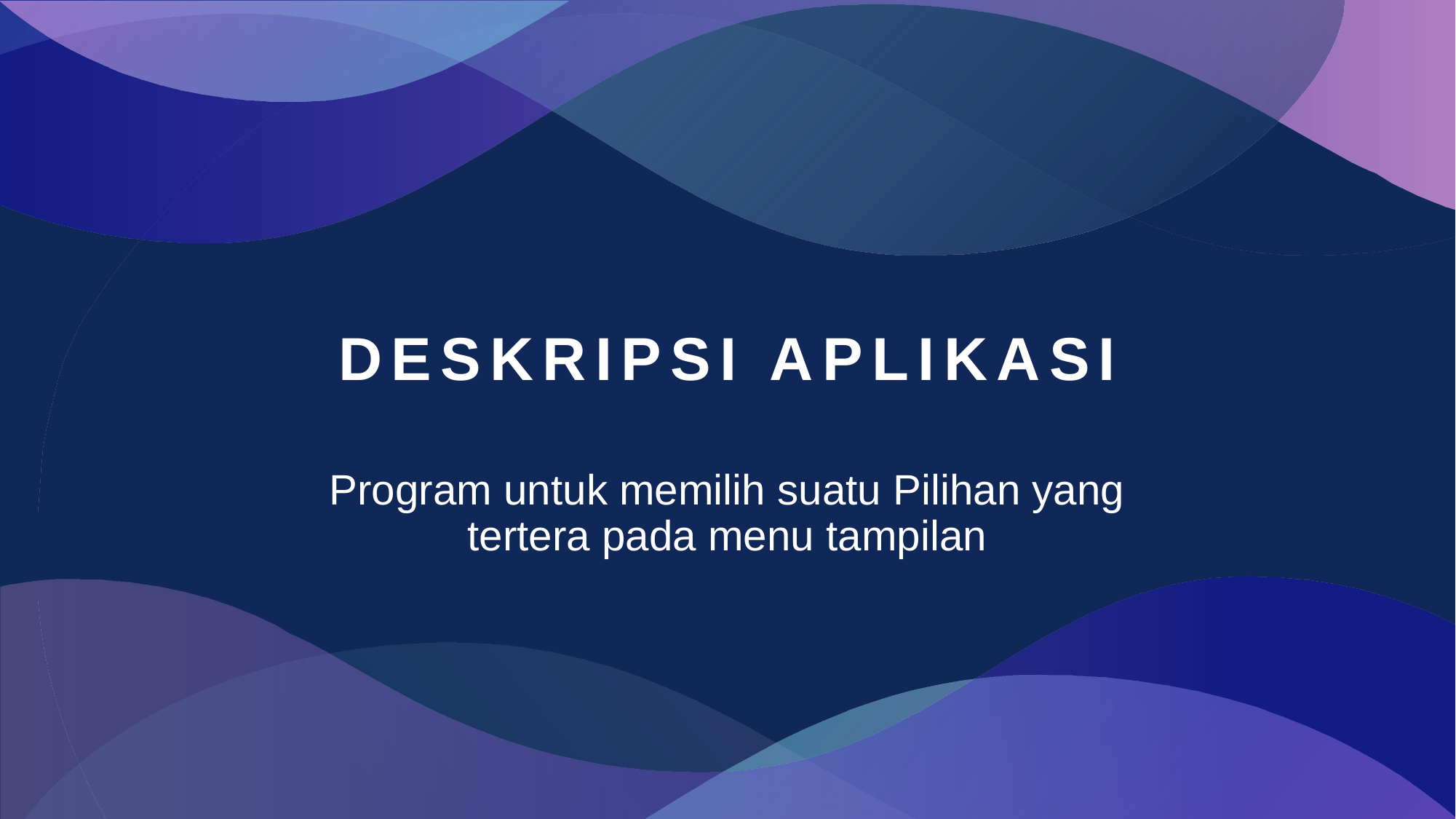

# Deskripsi aplikasi
Program untuk memilih suatu Pilihan yang tertera pada menu tampilan